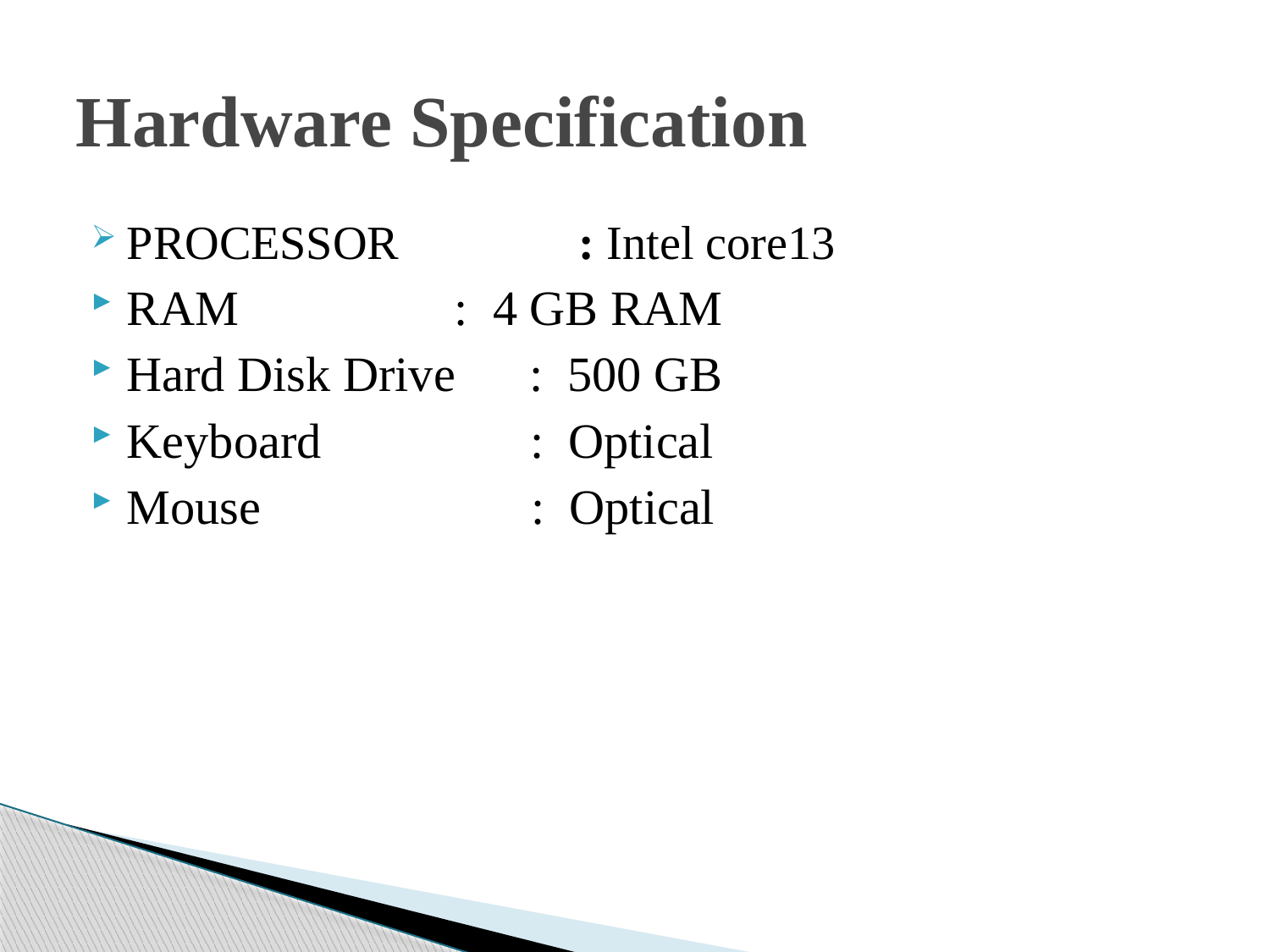

# Hardware Specification
PROCESSOR	      : Intel core13
RAM		      :  4 GB RAM
Hard Disk Drive      :  500 GB
Keyboard                 :  Optical
Mouse                      :  Optical